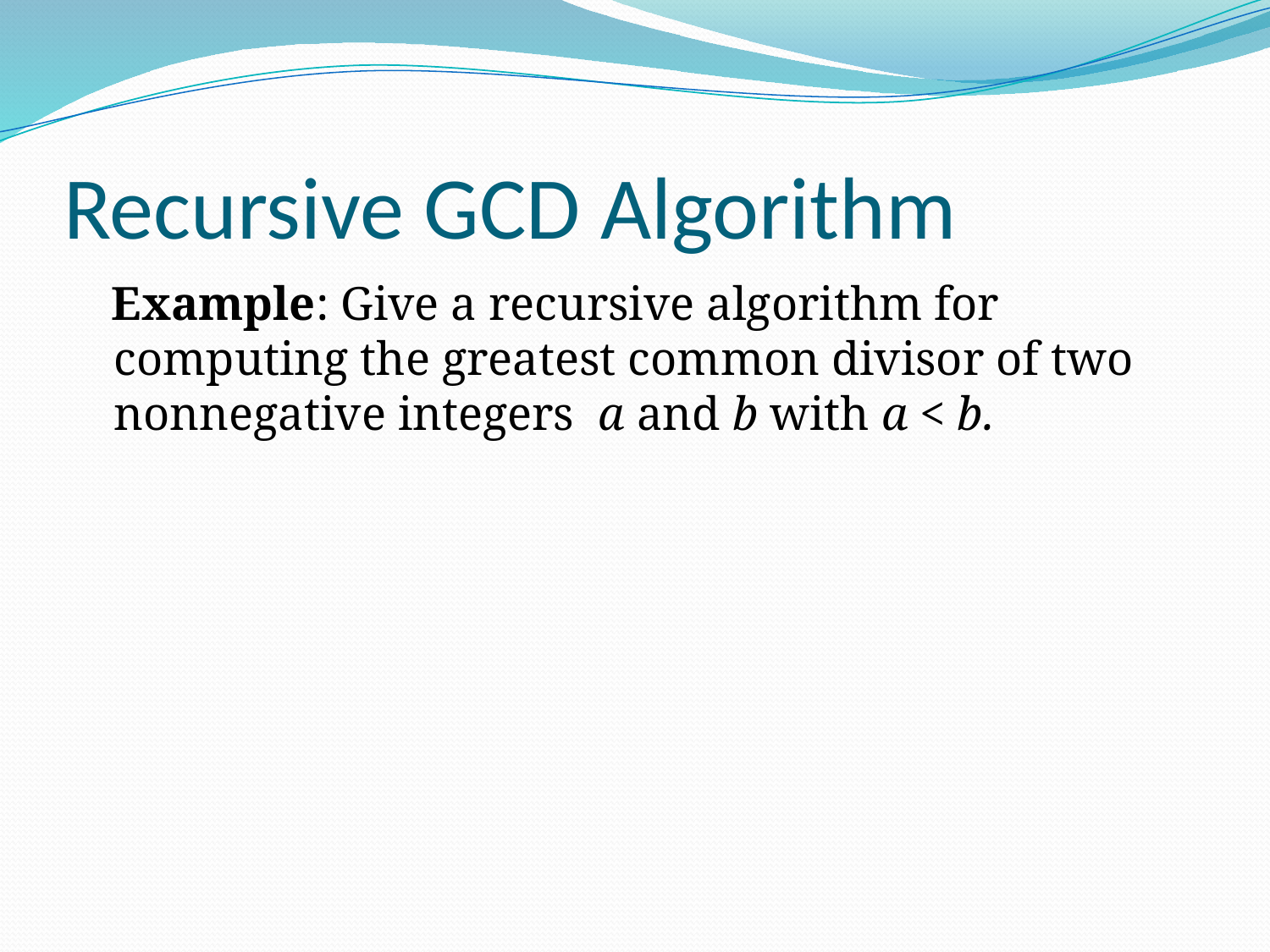

# Recursive GCD Algorithm
   Example: Give a recursive algorithm for computing the greatest common divisor of two nonnegative integers  a and b with a < b.